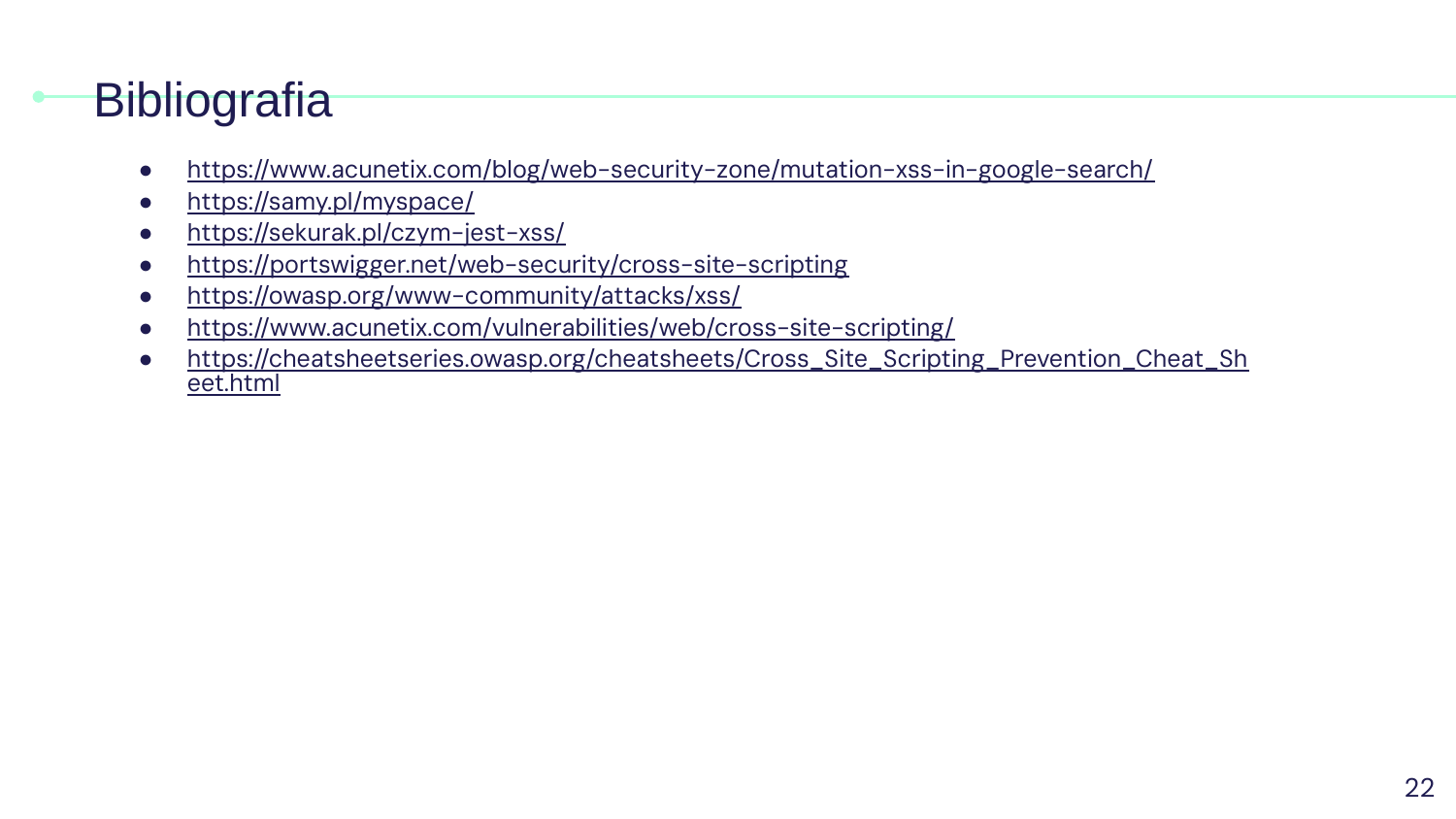

# Bibliografia
https://www.acunetix.com/blog/web-security-zone/mutation-xss-in-google-search/
https://samy.pl/myspace/
https://sekurak.pl/czym-jest-xss/
https://portswigger.net/web-security/cross-site-scripting
https://owasp.org/www-community/attacks/xss/
https://www.acunetix.com/vulnerabilities/web/cross-site-scripting/
https://cheatsheetseries.owasp.org/cheatsheets/Cross_Site_Scripting_Prevention_Cheat_Sheet.html

22